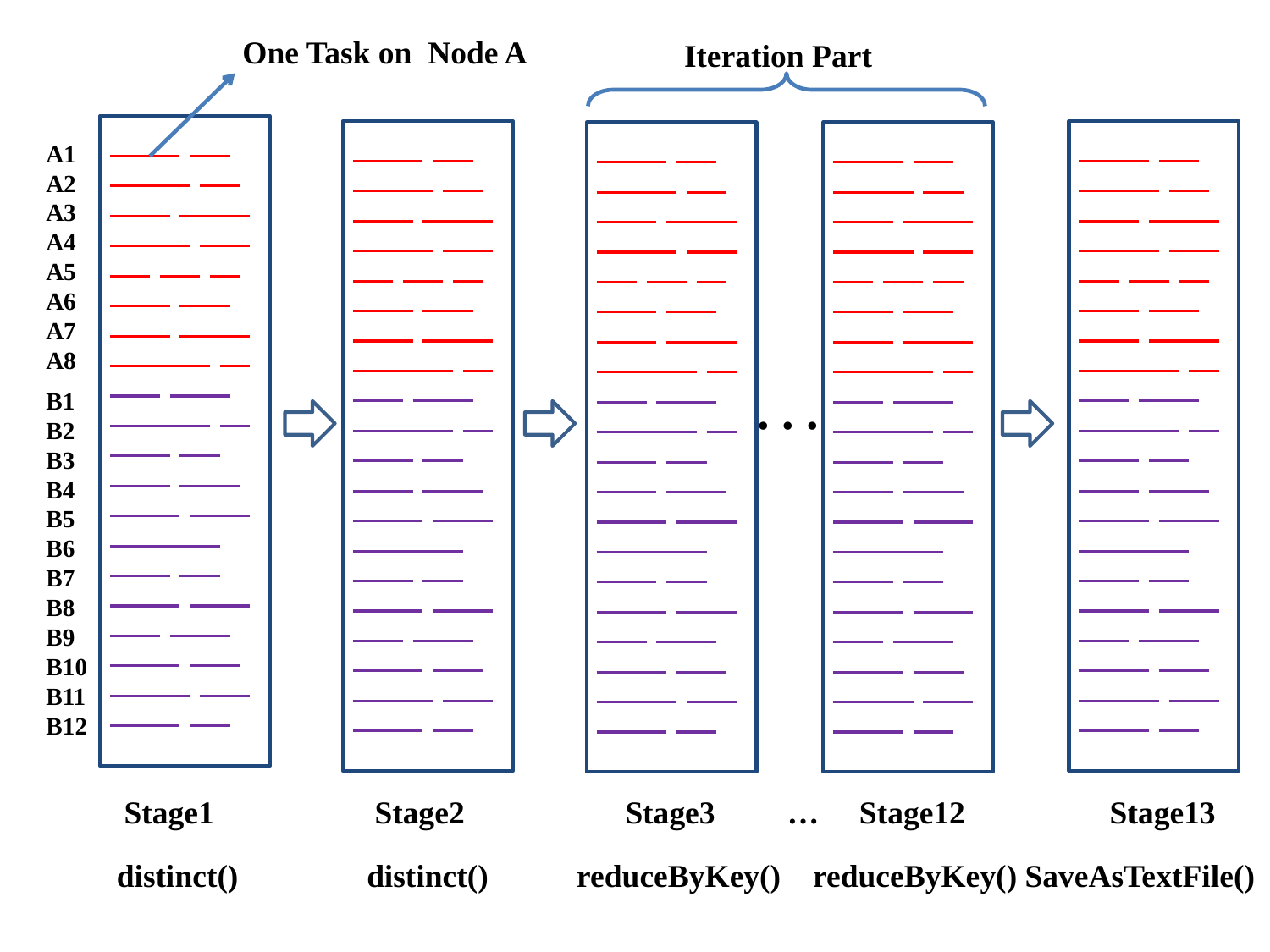

One Task on  Node A
Iteration Part

A1
A2
A3
A4
A5
A6
A7
A8

B1
B2
B3
B4
B5
B6
B7
B8
B9
B10
B11
B12
. . .

                Stage1                    Stage2                    Stage3         …     Stage12                  Stage13

                 distinct()                distinct()           reduceByKey()    reduceByKey() SaveAsTextFile()